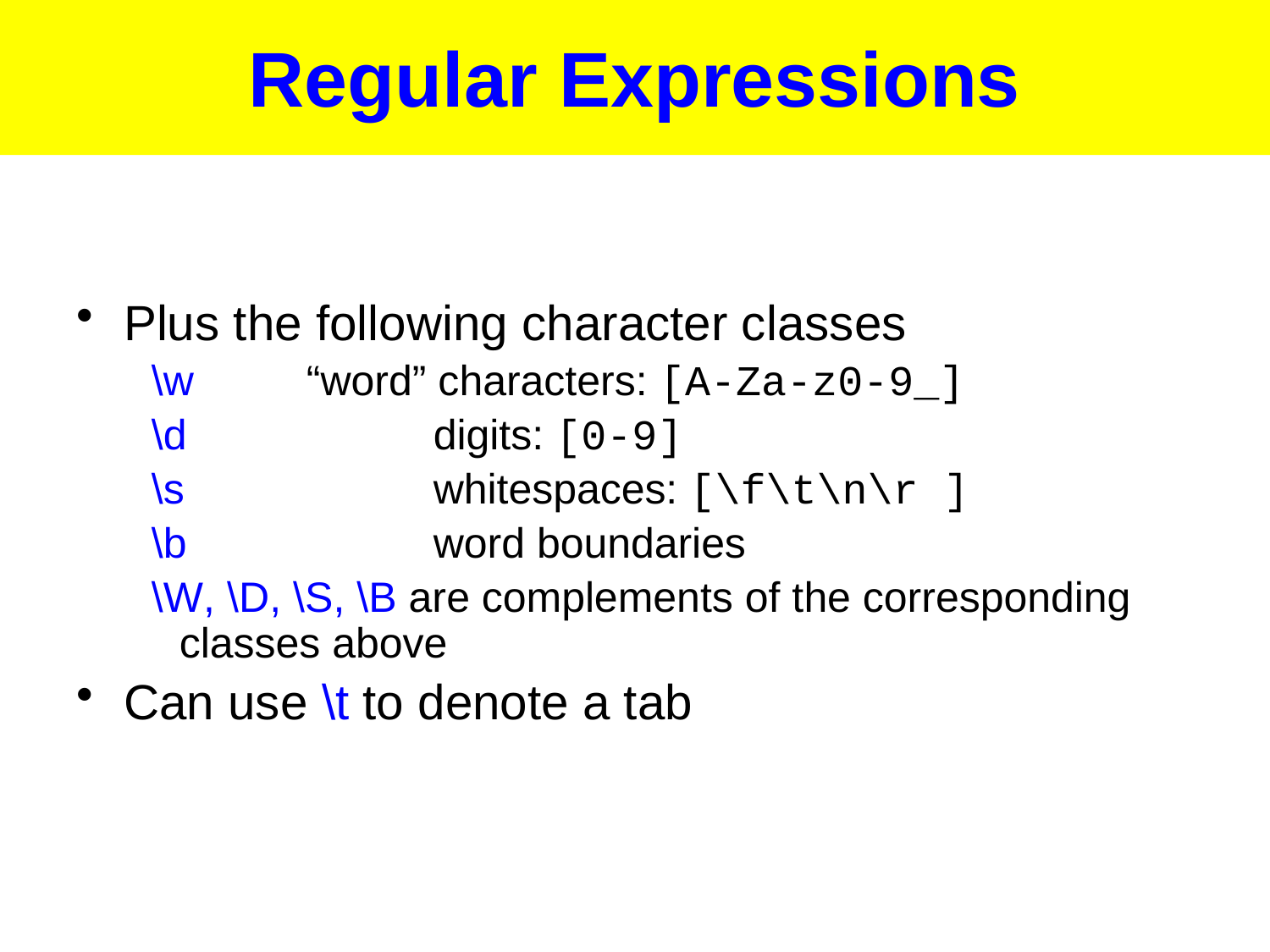

# Regular Expressions

Plus the following character classes
 \w	“word” characters: [A-Za-z0-9_]
 \d		digits: [0-9]
 \s		whitespaces: [\f\t\n\r ]
 \b		word boundaries
 \W, \D, \S, \B are complements of the corresponding classes above
Can use \t to denote a tab